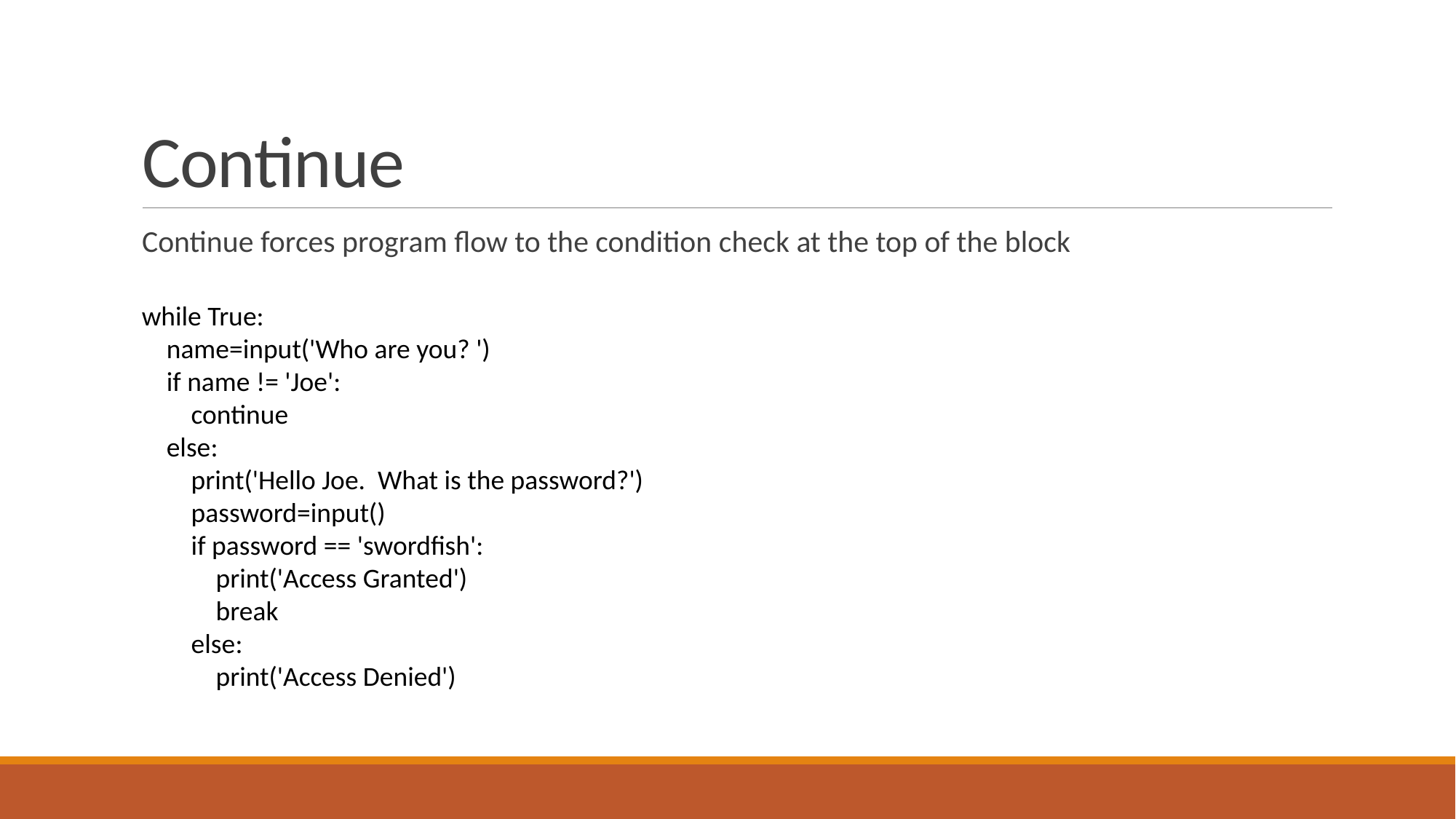

# Continue
Continue forces program flow to the condition check at the top of the block
while True:
    name=input('Who are you? ')
    if name != 'Joe':
        continue
    else:
        print('Hello Joe.  What is the password?')
        password=input()
        if password == 'swordfish':
            print('Access Granted')
            break
        else:
            print('Access Denied')